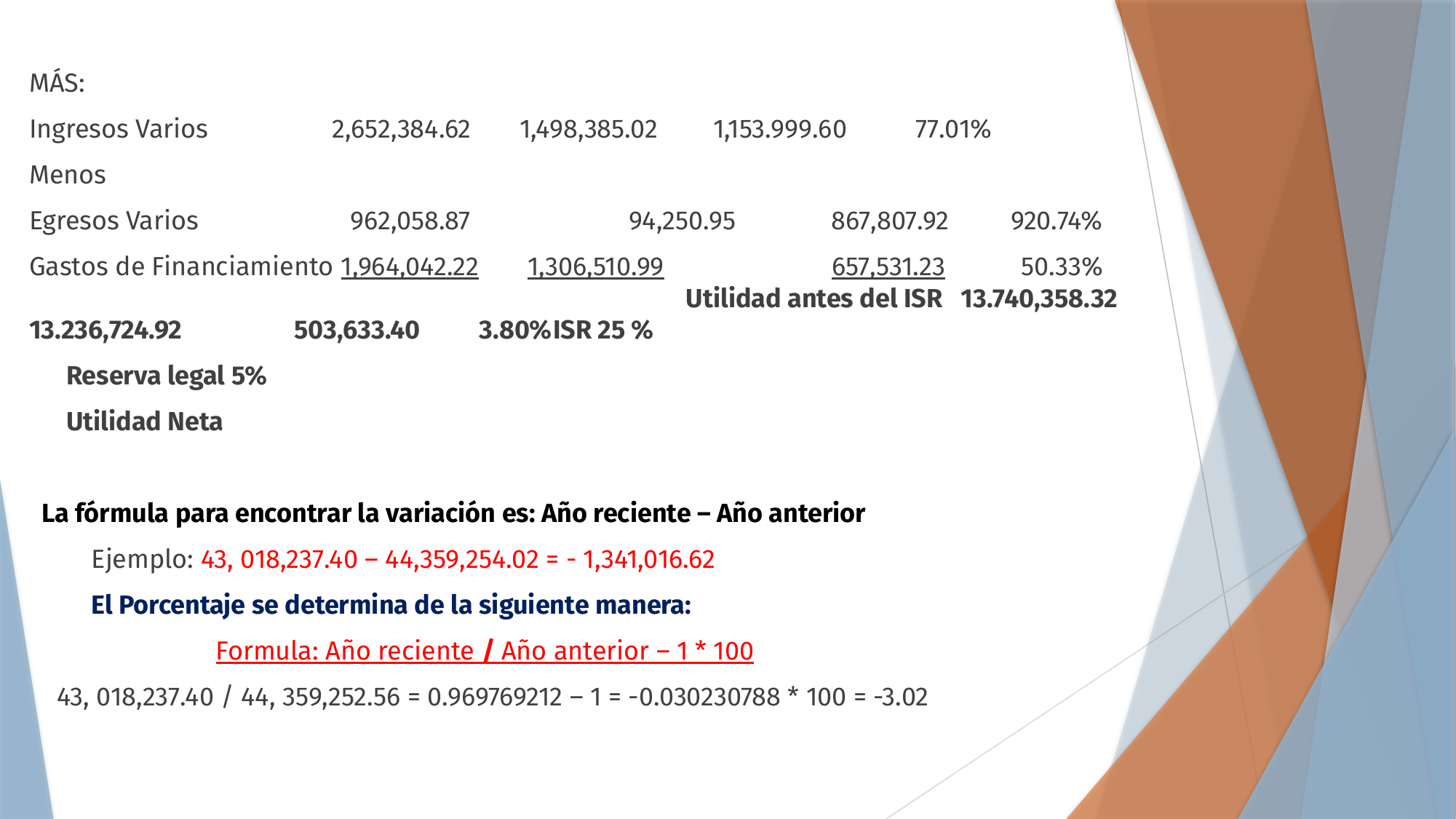

MÁS:
Ingresos Varios                  2,652,384.62       1,498,385.02        1,153.999.60          77.01%
Menos
Egresos Varios                      962,058.87	           94,250.95	          867,807.92         920.74%
Gastos de Financiamiento 1,964,042.22       1,306,510.99	          657,531.23           50.33%                                                                                                         Utilidad antes del ISR   13.740,358.32    13.236,724.92	         503,633.40	     3.80%	ISR 25 %
      Reserva legal 5%
      Utilidad Neta

  La fórmula para encontrar la variación es: Año reciente – Año anterior
         Ejemplo: 43, 018,237.40 – 44,359,254.02 = - 1,341,016.62
         El Porcentaje se determina de la siguiente manera:
                           Formula: Año reciente / Año anterior – 1 * 100
    43, 018,237.40 / 44, 359,252.56 = 0.969769212 – 1 = -0.030230788 * 100 = -3.02